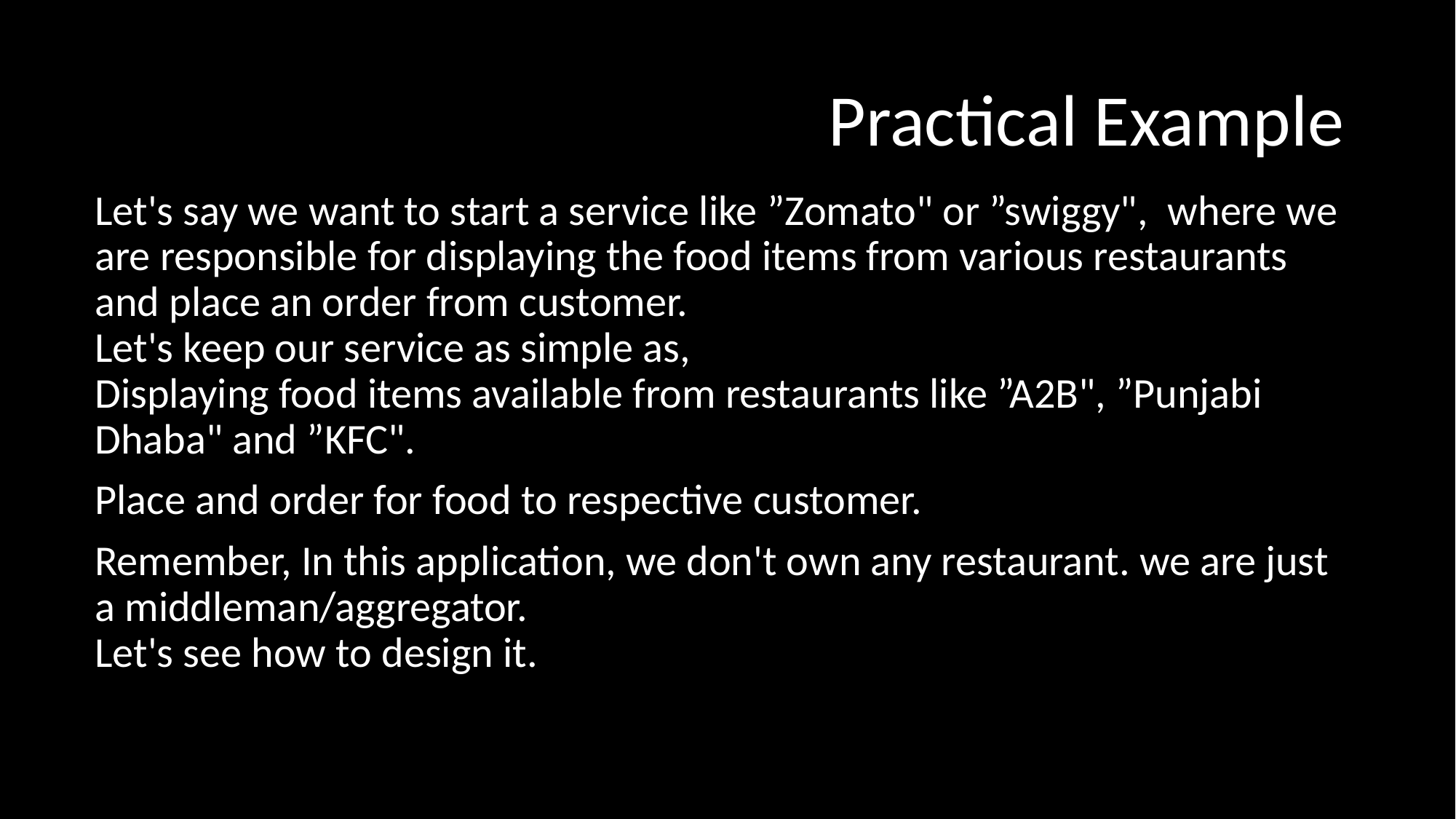

# Practical Example
Let's say we want to start a service like ”Zomato" or ”swiggy",  where we are responsible for displaying the food items from various restaurants and place an order from customer. 
Let's keep our service as simple as, 
Displaying food items available from restaurants like ”A2B", ”Punjabi Dhaba" and ”KFC".
Place and order for food to respective customer.
Remember, In this application, we don't own any restaurant. we are just a middleman/aggregator.
Let's see how to design it.